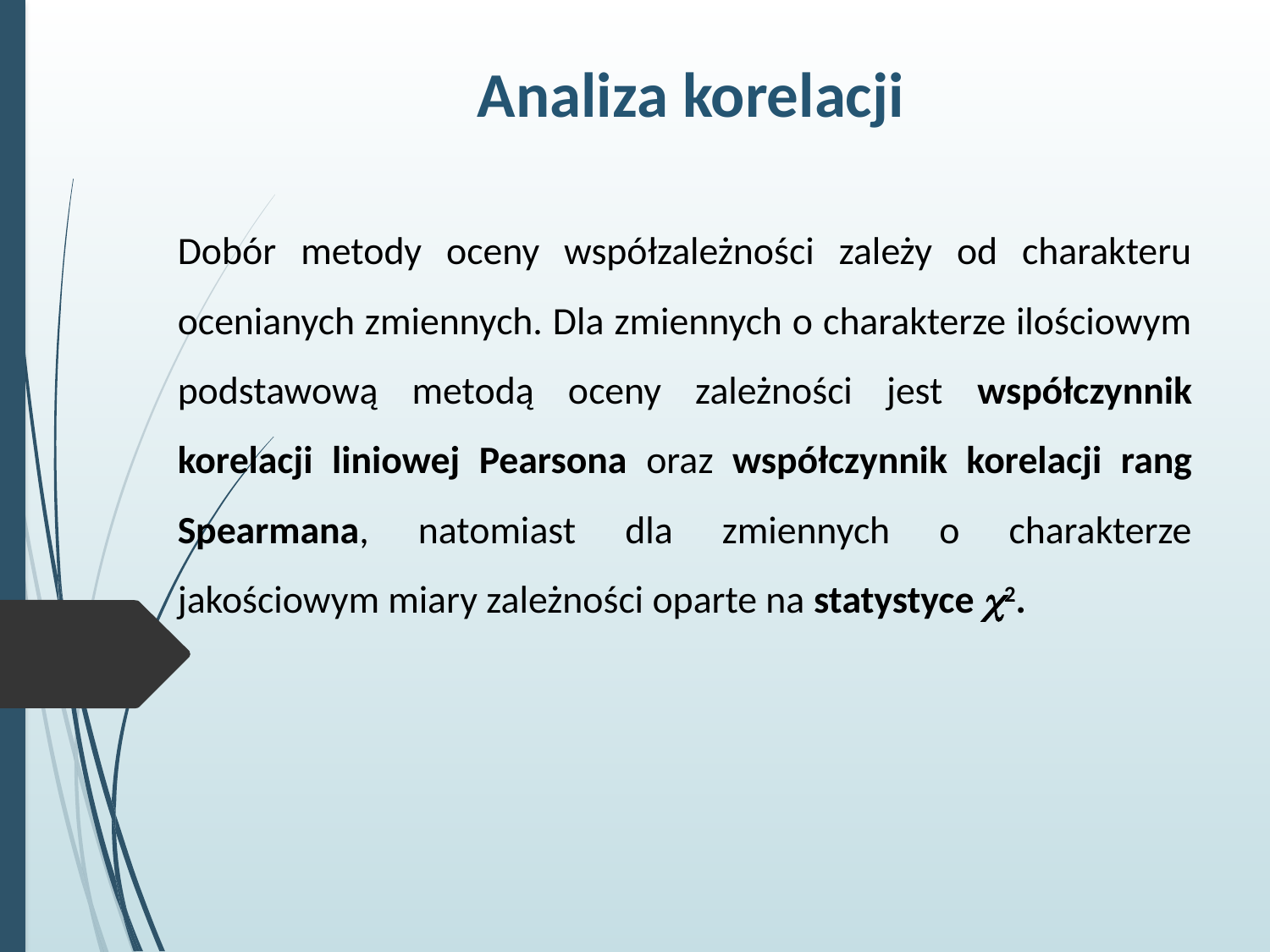

Analiza korelacji
Dobór metody oceny współzależności zależy od charakteru ocenianych zmiennych. Dla zmiennych o charakterze ilościowym podstawową metodą oceny zależności jest współczynnik korelacji liniowej Pearsona oraz współczynnik korelacji rang Spearmana, natomiast dla zmiennych o charakterze jakościowym miary zależności oparte na statystyce χ2.